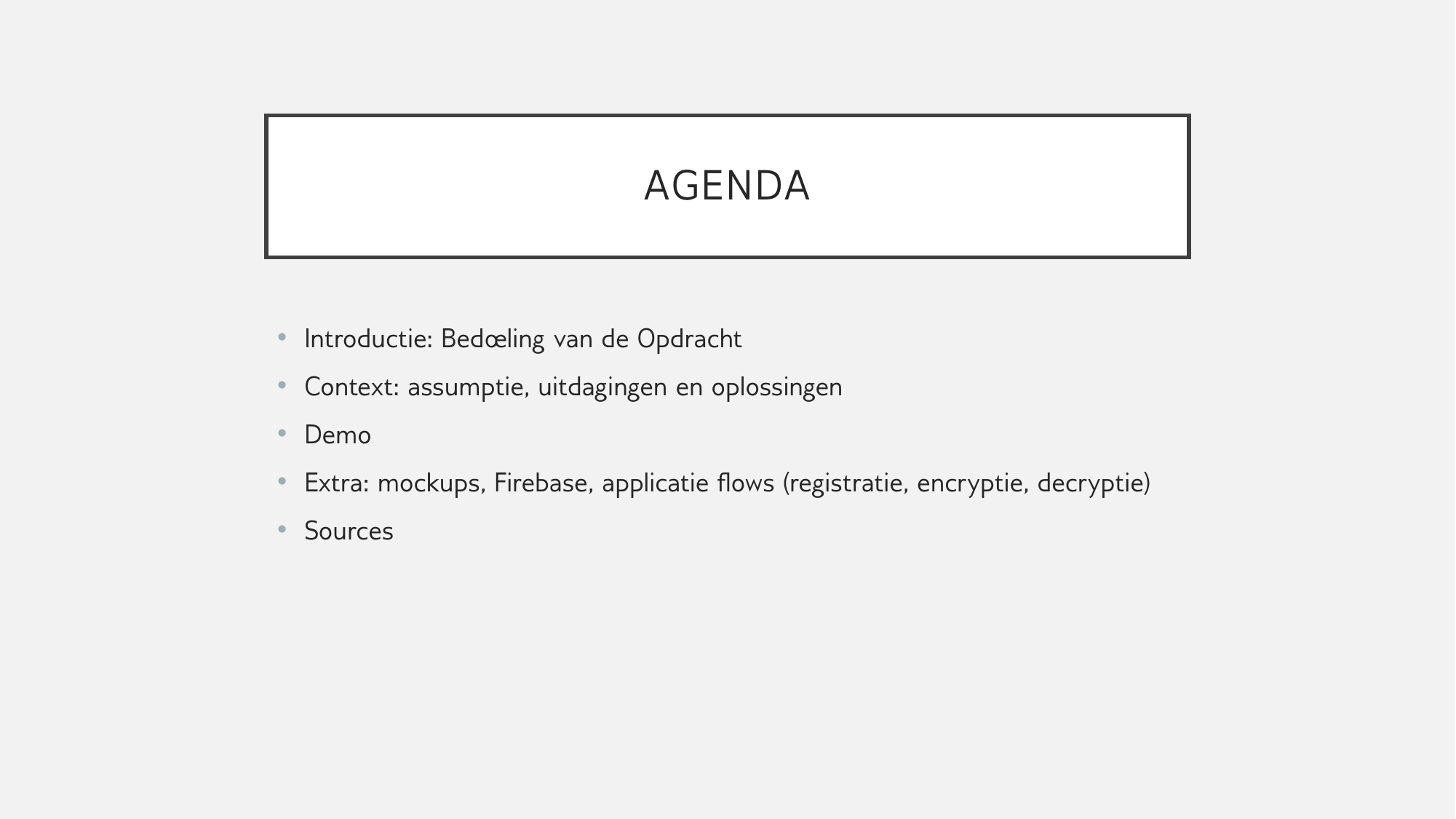

# Agenda
Introductie: Bedoeling van de Opdracht
Context: assumptie, uitdagingen en oplossingen
Demo
Extra: mockups, Firebase, applicatie flows (registratie, encryptie, decryptie)
Sources